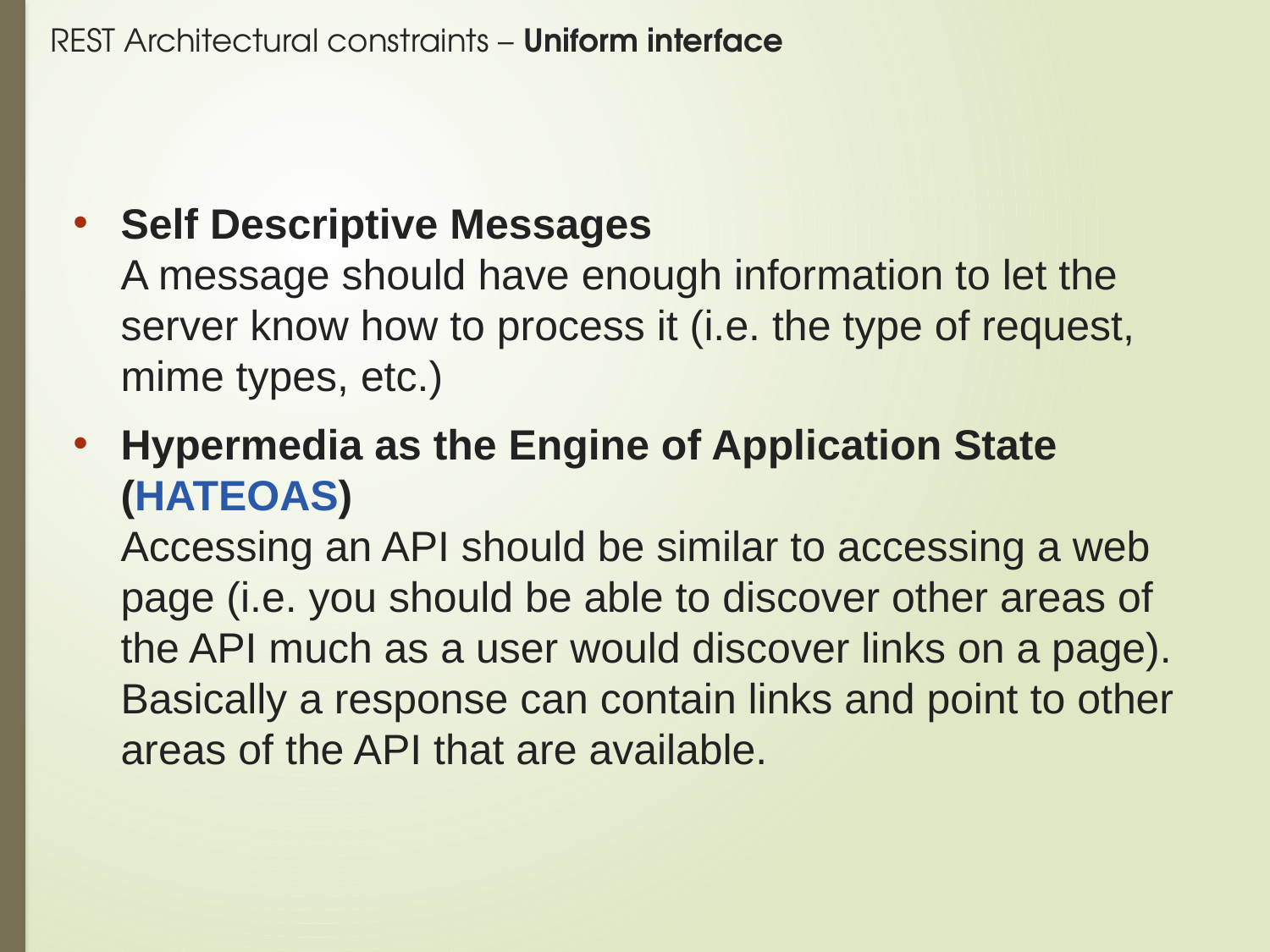

# REST Architectural constraints – Uniform interface
Self Descriptive Messages
A message should have enough information to let the server know how to process it (i.e. the type of request, mime types, etc.)
Hypermedia as the Engine of Application State (HATEOAS)
Accessing an API should be similar to accessing a web page (i.e. you should be able to discover other areas of the API much as a user would discover links on a page). Basically a response can contain links and point to other areas of the API that are available.